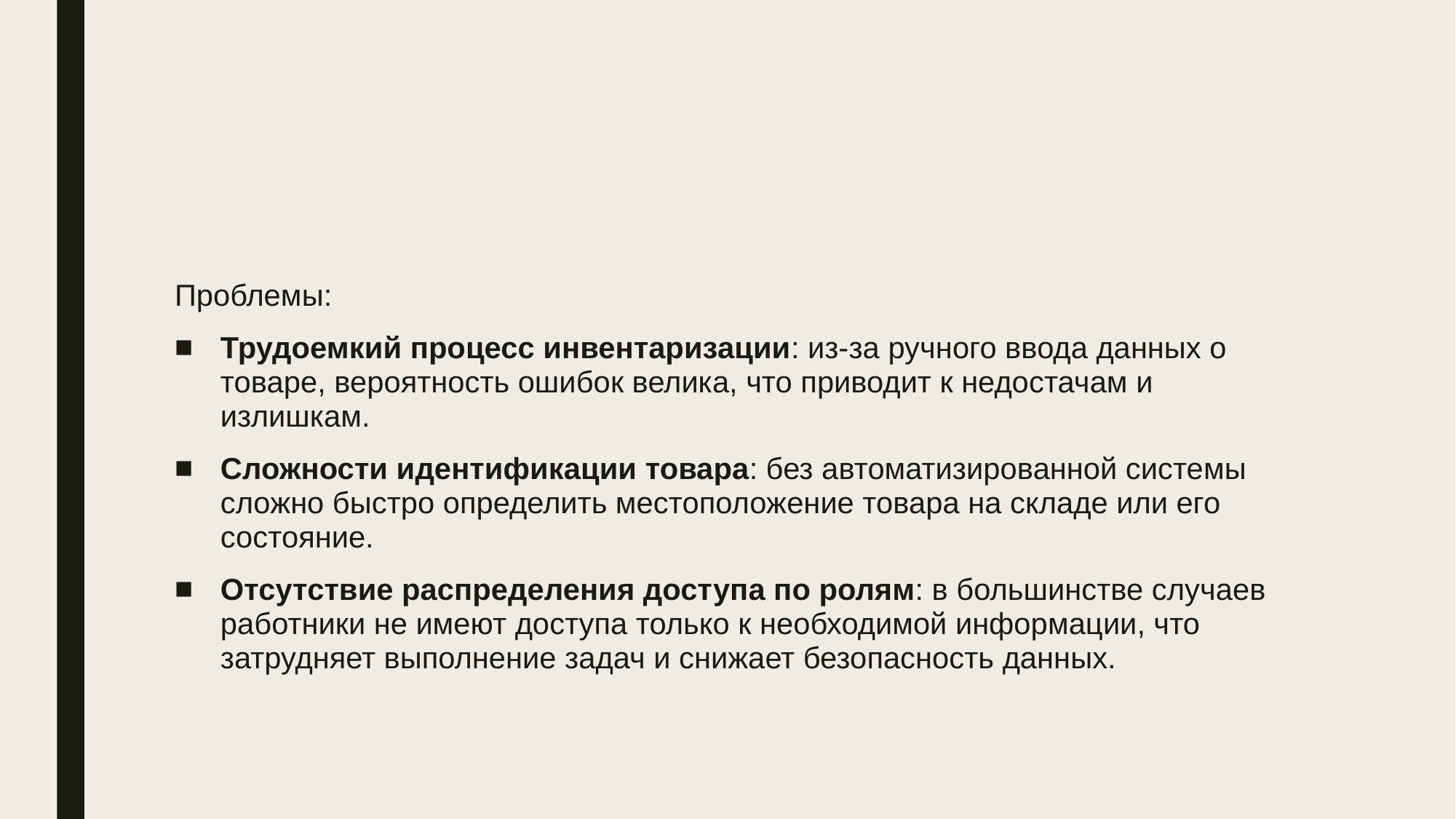

#
Проблемы:
Трудоемкий процесс инвентаризации: из-за ручного ввода данных о товаре, вероятность ошибок велика, что приводит к недостачам и излишкам.
Сложности идентификации товара: без автоматизированной системы сложно быстро определить местоположение товара на складе или его состояние.
Отсутствие распределения доступа по ролям: в большинстве случаев работники не имеют доступа только к необходимой информации, что затрудняет выполнение задач и снижает безопасность данных.